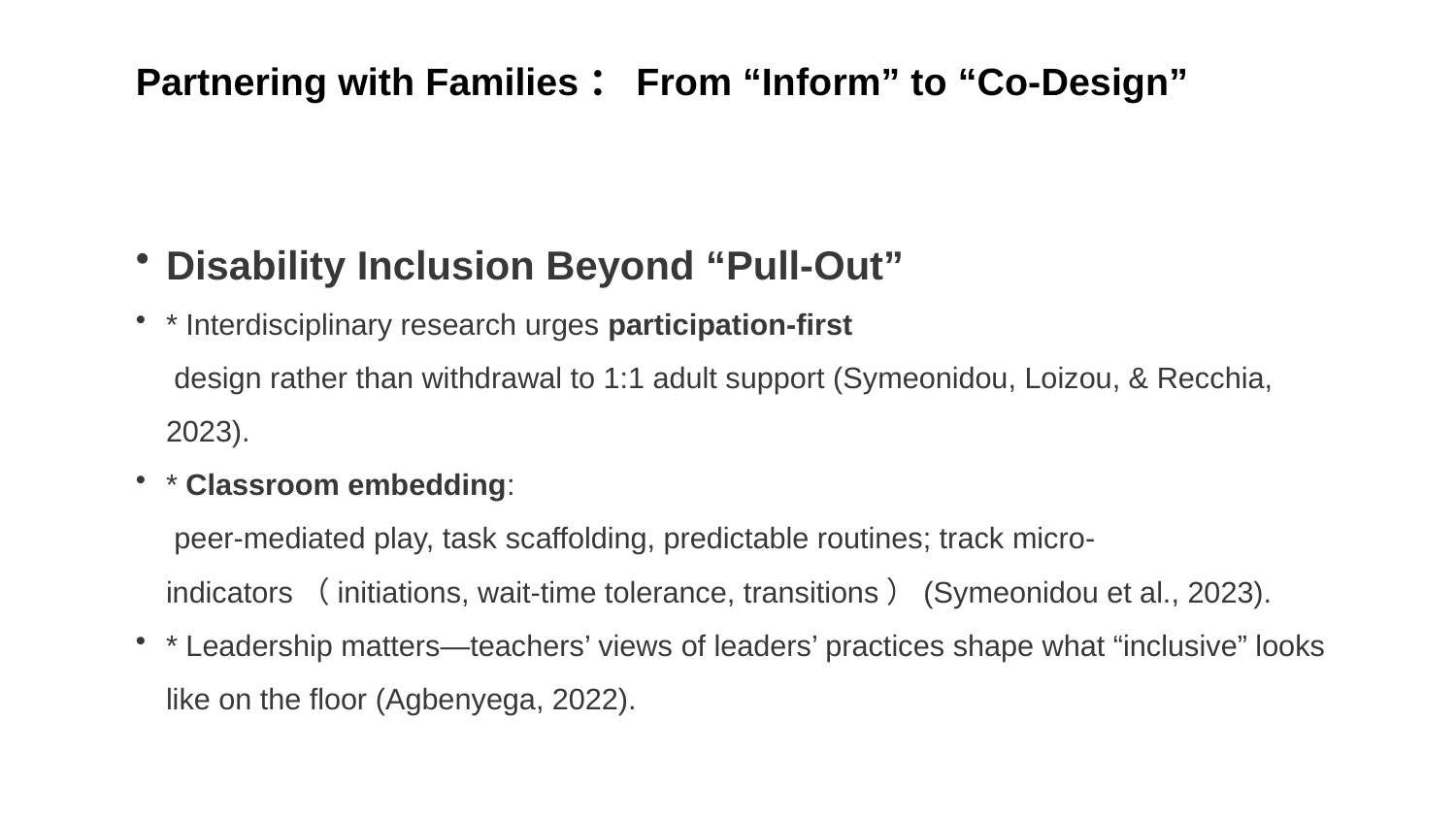

Partnering with Families：From “Inform” to “Co-Design”
Disability Inclusion Beyond “Pull-Out”
* Interdisciplinary research urges participation-first
 design rather than withdrawal to 1:1 adult support (Symeonidou, Loizou, & Recchia, 2023).
* Classroom embedding:
 peer-mediated play, task scaffolding, predictable routines; track micro-indicators（initiations, wait-time tolerance, transitions）(Symeonidou et al., 2023).
* Leadership matters—teachers’ views of leaders’ practices shape what “inclusive” looks like on the floor (Agbenyega, 2022).